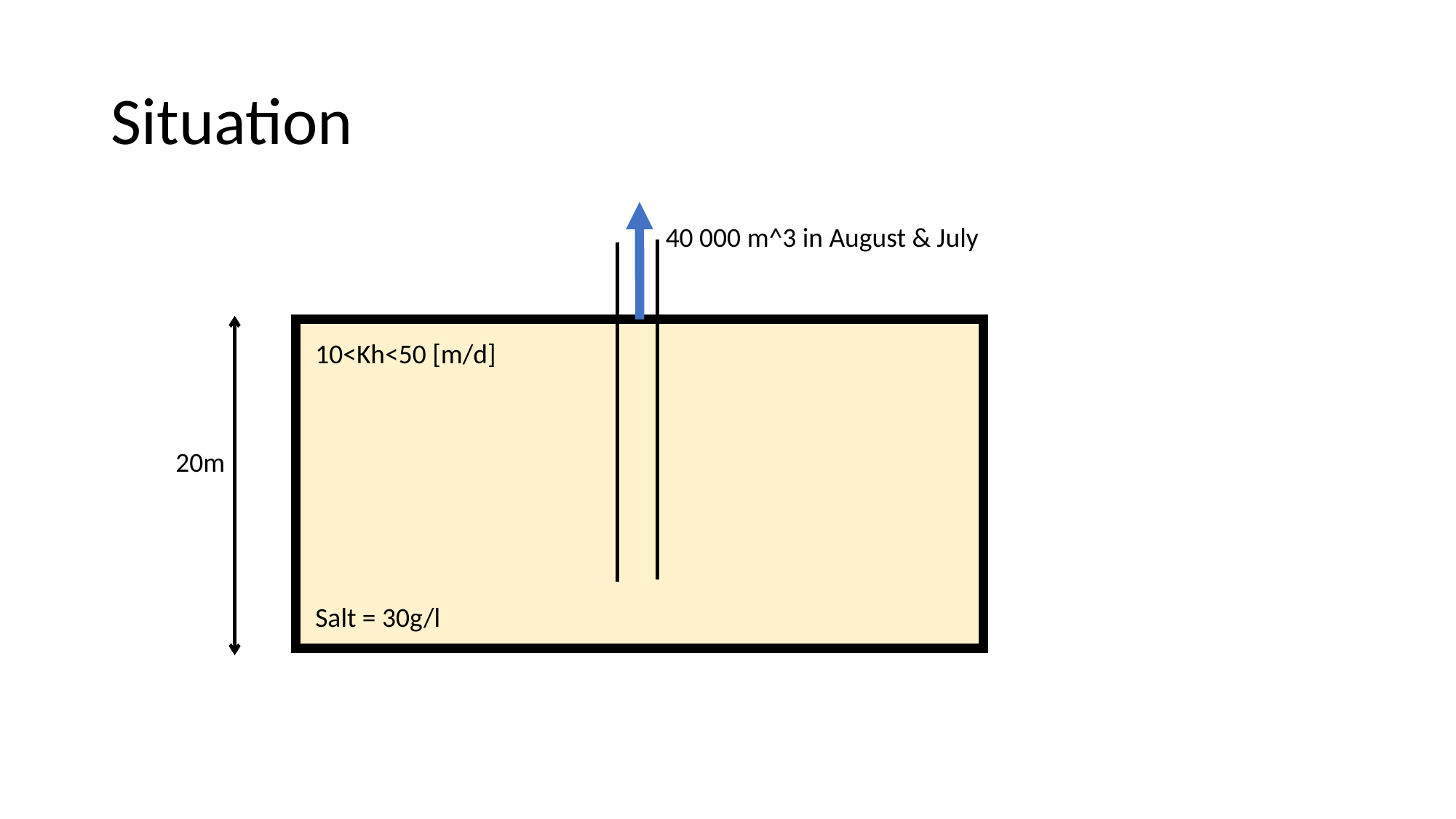

# Situation
40 000 m^3 in August & July

10<Kh<50 [m/d]
20m
Salt = 30g/l